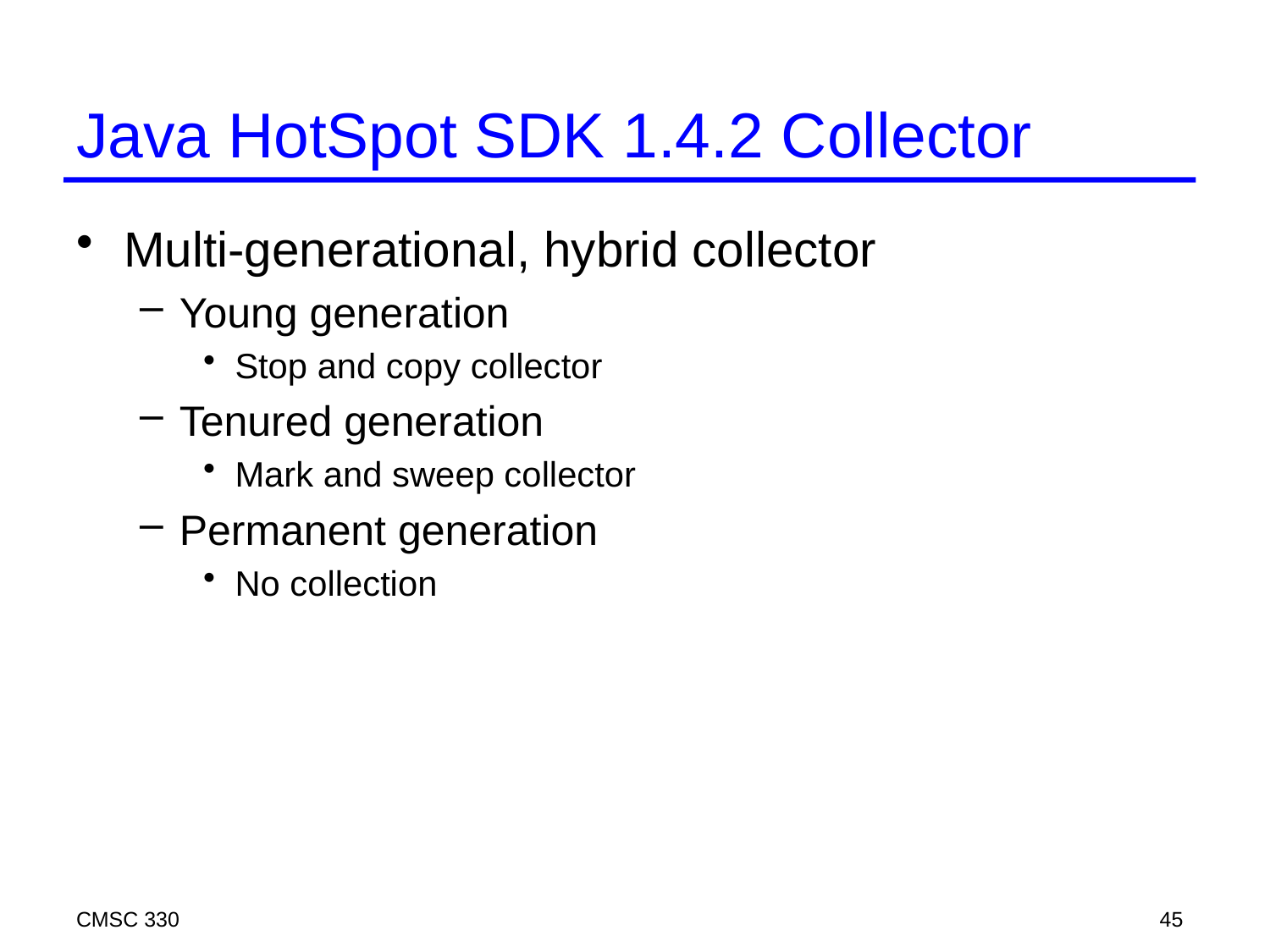

# Java HotSpot SDK 1.4.2 Collector
Multi-generational, hybrid collector
Young generation
Stop and copy collector
Tenured generation
Mark and sweep collector
Permanent generation
No collection
CMSC 330
45